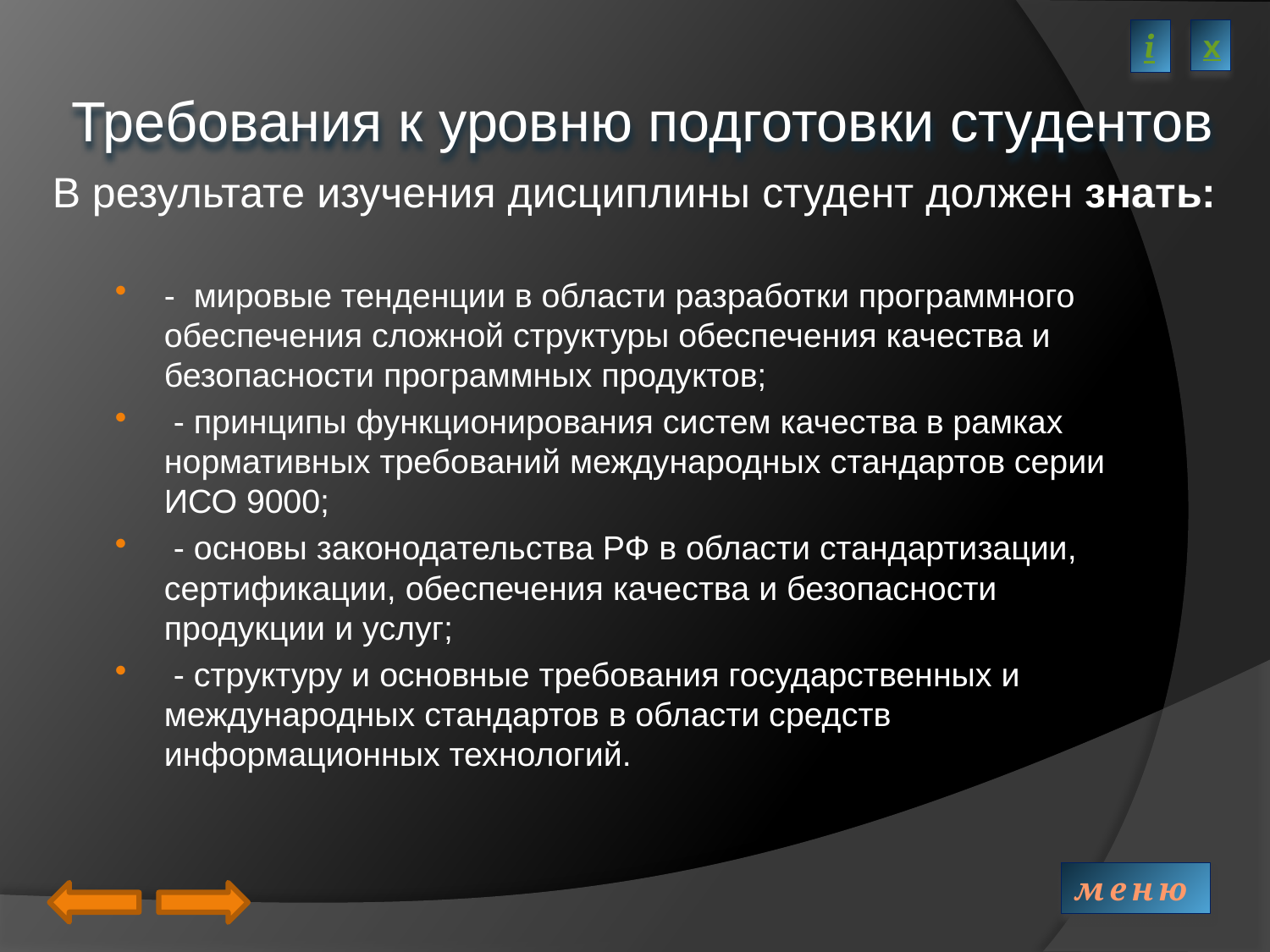

i
х
# Требования к уровню подготовки студентов
В результате изучения дисциплины студент должен знать:
-  мировые тенденции в области разработки программного обеспечения сложной структуры обеспечения качества и безопасности программных продуктов;
 - принципы функционирования систем качества в рамках нормативных требований международных стандартов серии ИСО 9000;
 - основы законодательства РФ в области стандартизации, сертификации, обеспечения качества и безопасности продукции и услуг;
 - структуру и основные требования государственных и международных стандартов в области средств информационных технологий.
меню